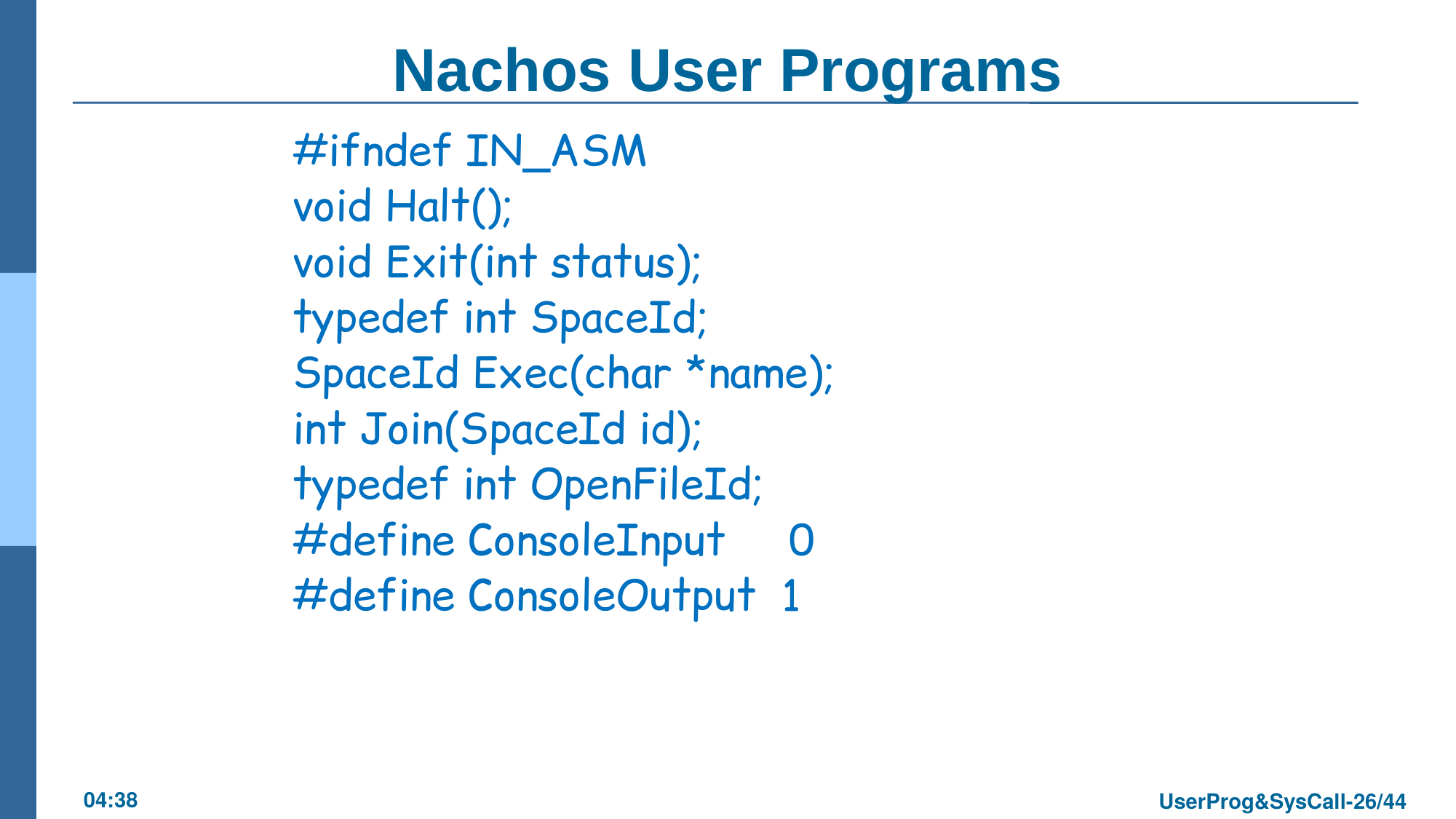

# Nachos User Programs
#ifndef IN_ASM
void Halt();
void Exit(int status);
typedef int SpaceId;
SpaceId Exec(char *name);
int Join(SpaceId id);
typedef int OpenFileId;
#define ConsoleInput     0
#define ConsoleOutput  1